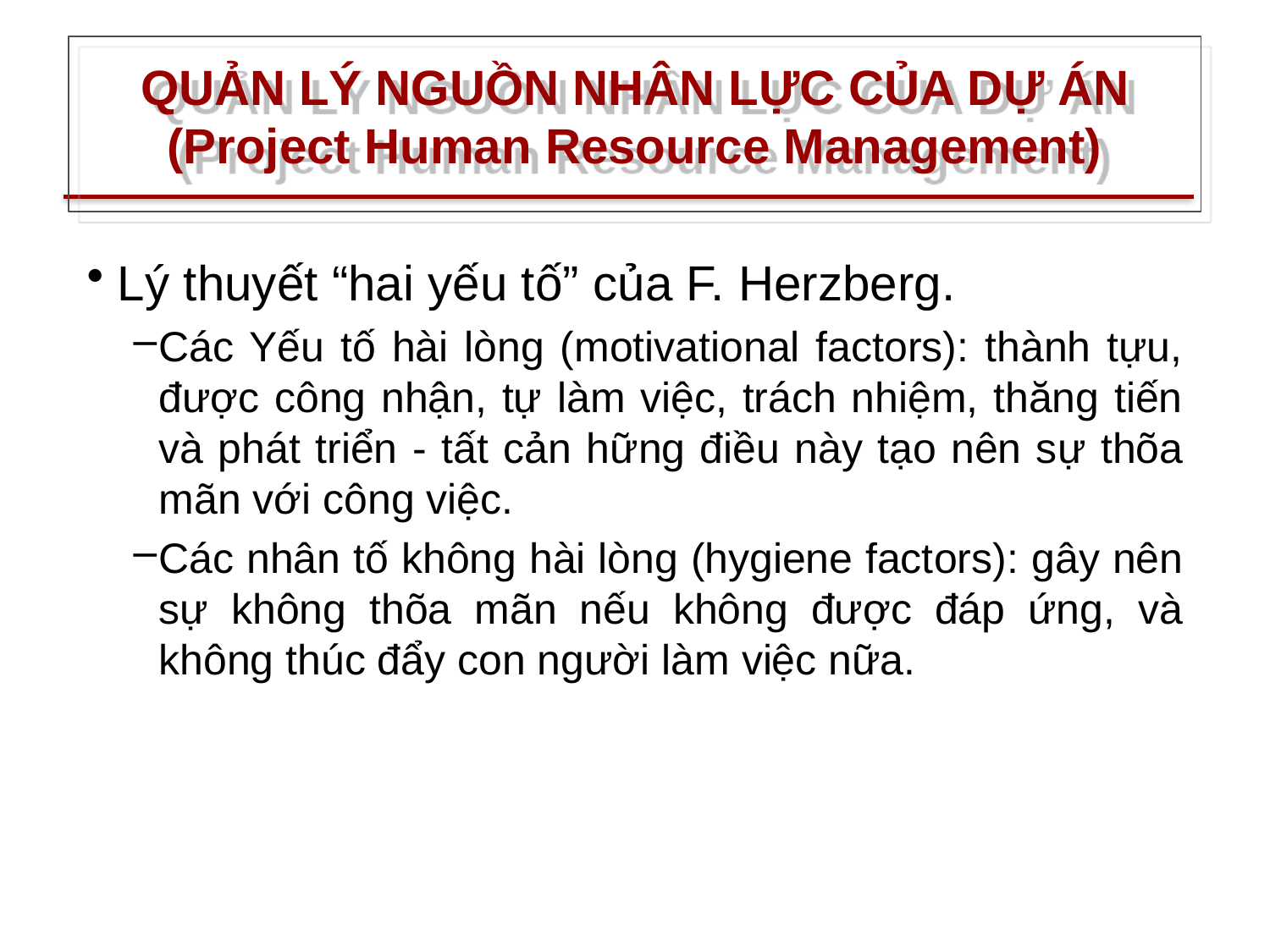

# QUẢN LÝ NGUỒN NHÂN LỰC CỦA DỰ ÁN (Project Human Resource Management)
Lý thuyết “hai yếu tố” của F. Herzberg.
Các Yếu tố hài lòng (motivational factors): thành tựu, được công nhận, tự làm việc, trách nhiệm, thăng tiến và phát triển - tất cản hững điều này tạo nên sự thõa mãn với công việc.
Các nhân tố không hài lòng (hygiene factors): gây nên sự không thõa mãn nếu không được đáp ứng, và không thúc đẩy con người làm việc nữa.